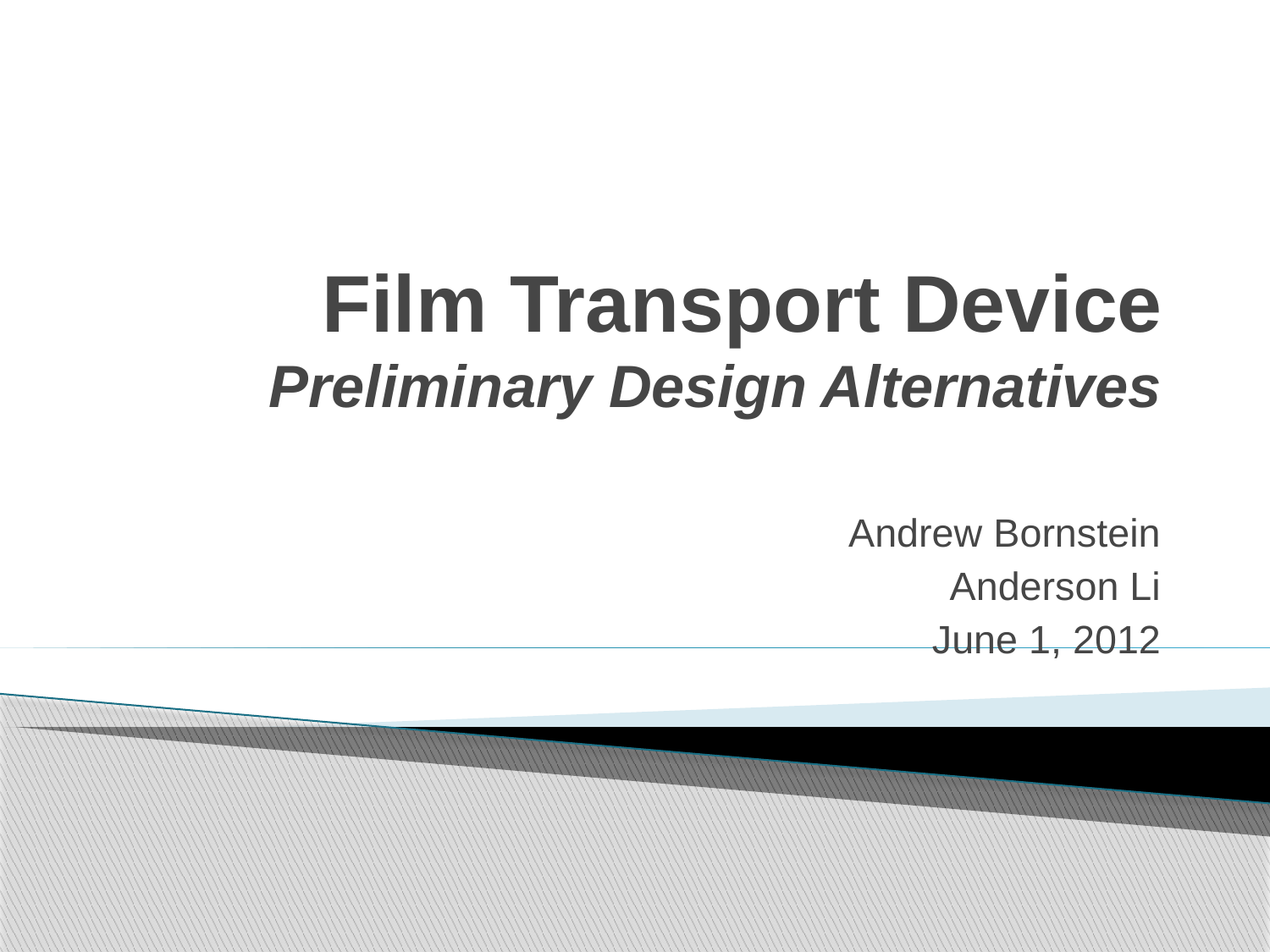

# Film Transport Device Preliminary Design Alternatives
Andrew Bornstein
Anderson Li
June 1, 2012